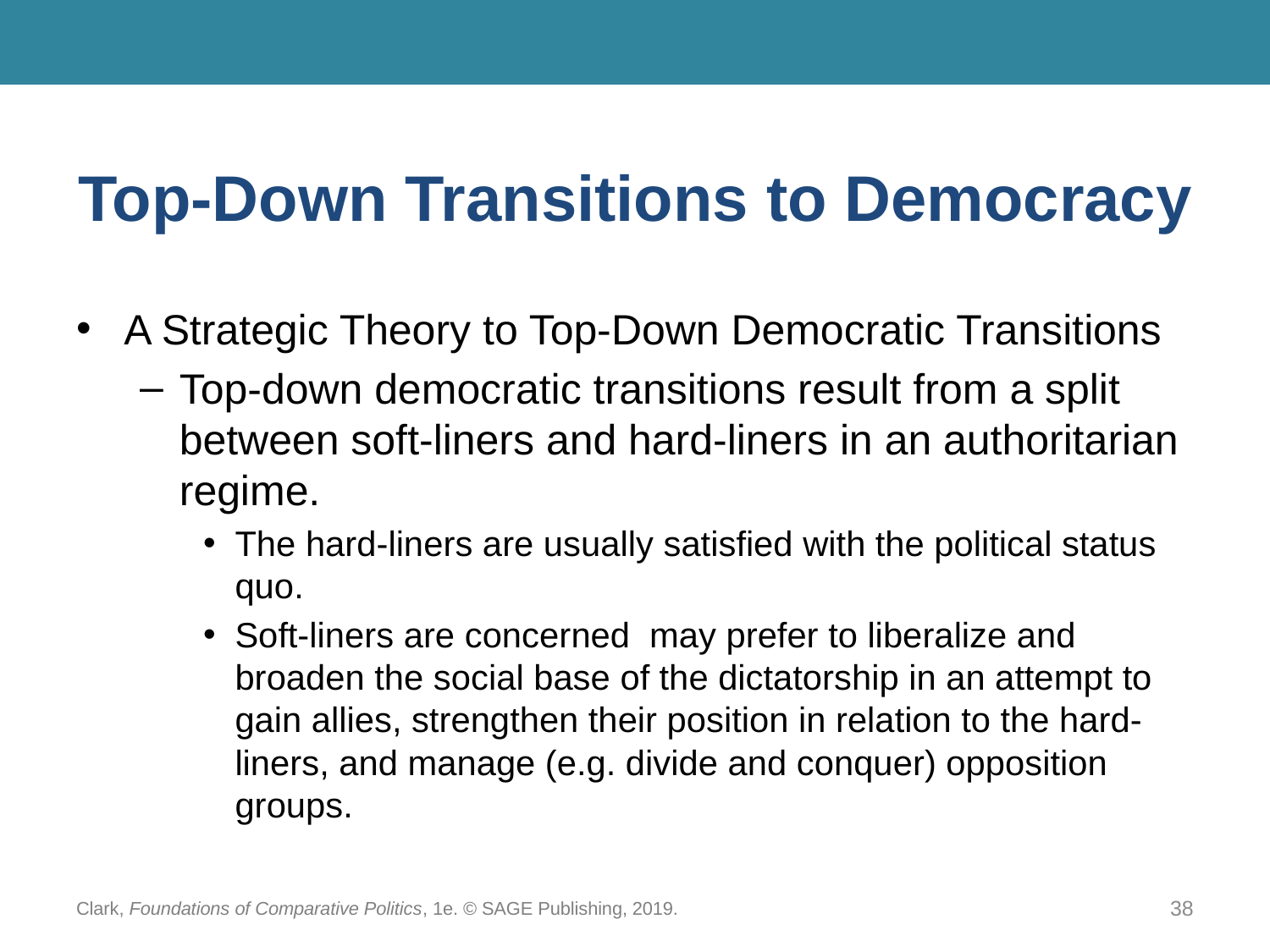

# Top-Down Transitions to Democracy
A Strategic Theory to Top-Down Democratic Transitions
Top-down democratic transitions result from a split between soft-liners and hard-liners in an authoritarian regime.
The hard-liners are usually satisfied with the political status quo.
Soft-liners are concerned  may prefer to liberalize and broaden the social base of the dictatorship in an attempt to gain allies, strengthen their position in relation to the hard-liners, and manage (e.g. divide and conquer) opposition groups.
Clark, Foundations of Comparative Politics, 1e. © SAGE Publishing, 2019.
38